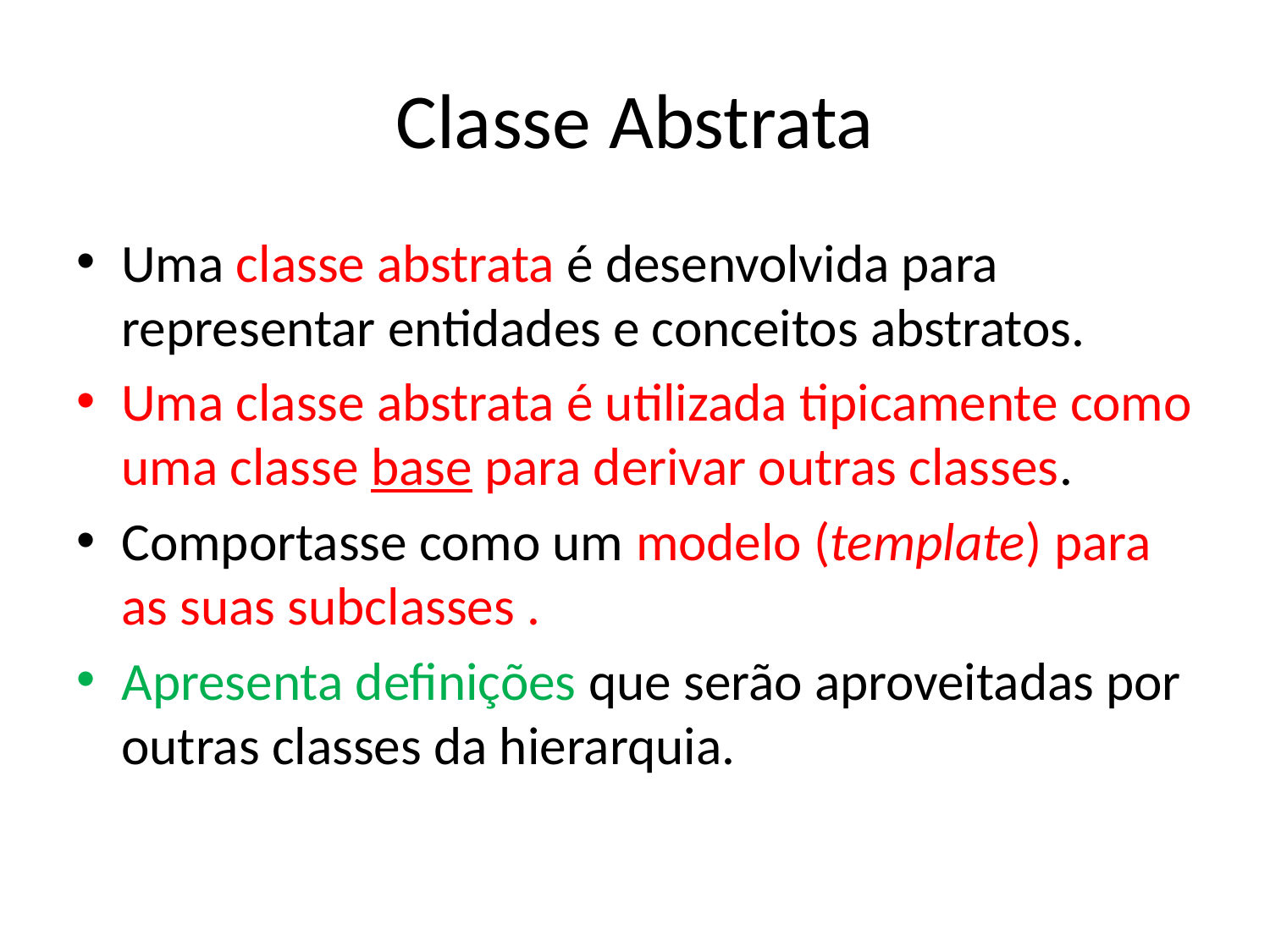

# Classe Abstrata
Uma classe abstrata é desenvolvida para representar entidades e conceitos abstratos.
Uma classe abstrata é utilizada tipicamente como uma classe base para derivar outras classes.
Comportasse como um modelo (template) para as suas subclasses .
Apresenta definições que serão aproveitadas por outras classes da hierarquia.